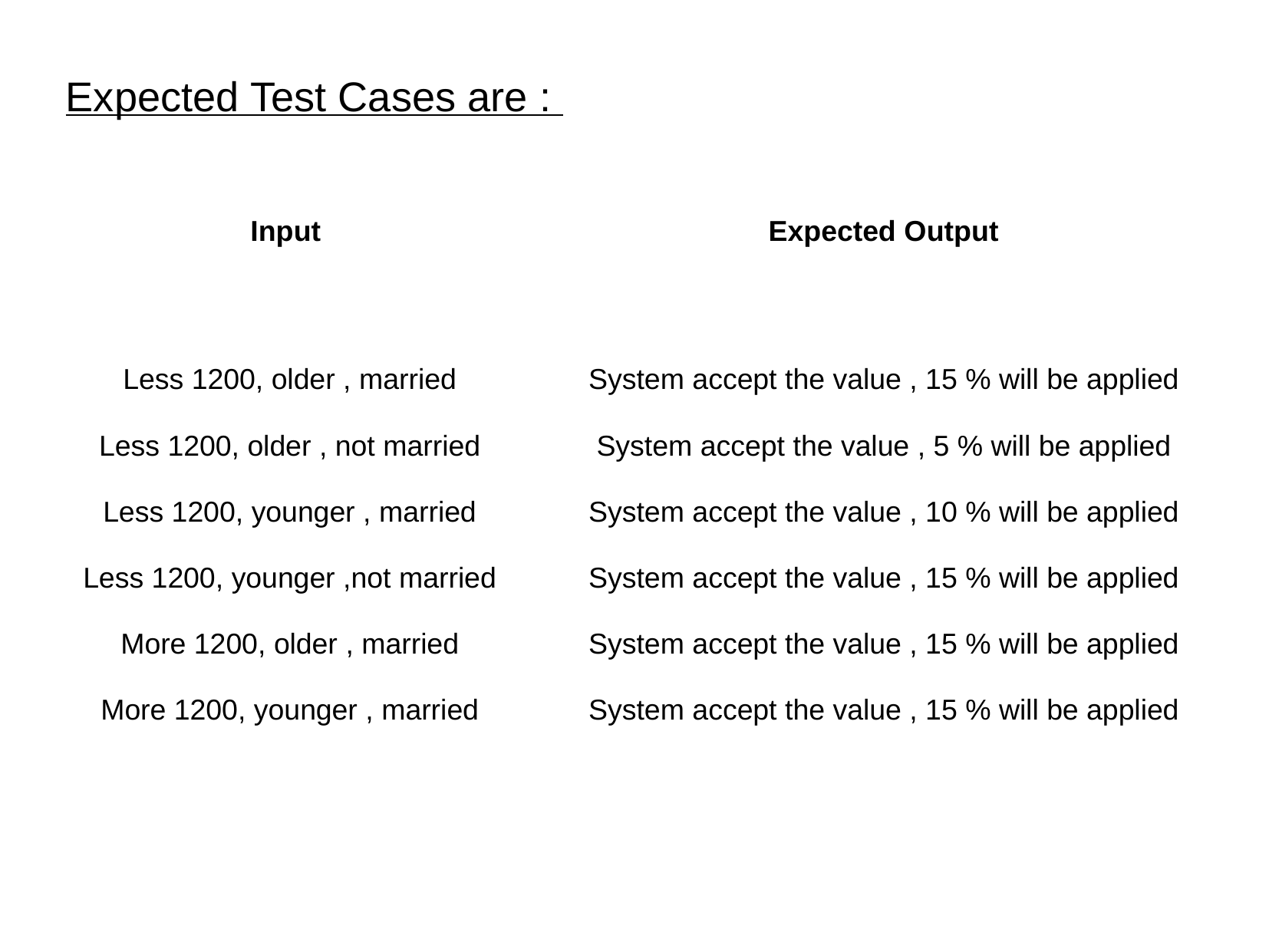

Expected Test Cases are :
| Input | Expected Output |
| --- | --- |
|  |  |
| Less 1200, older , married | System accept the value , 15 % will be applied |
| Less 1200, older , not married | System accept the value , 5 % will be applied |
| Less 1200, younger , married | System accept the value , 10 % will be applied |
| Less 1200, younger ,not married | System accept the value , 15 % will be applied |
| More 1200, older , married | System accept the value , 15 % will be applied |
| More 1200, younger , married | System accept the value , 15 % will be applied |